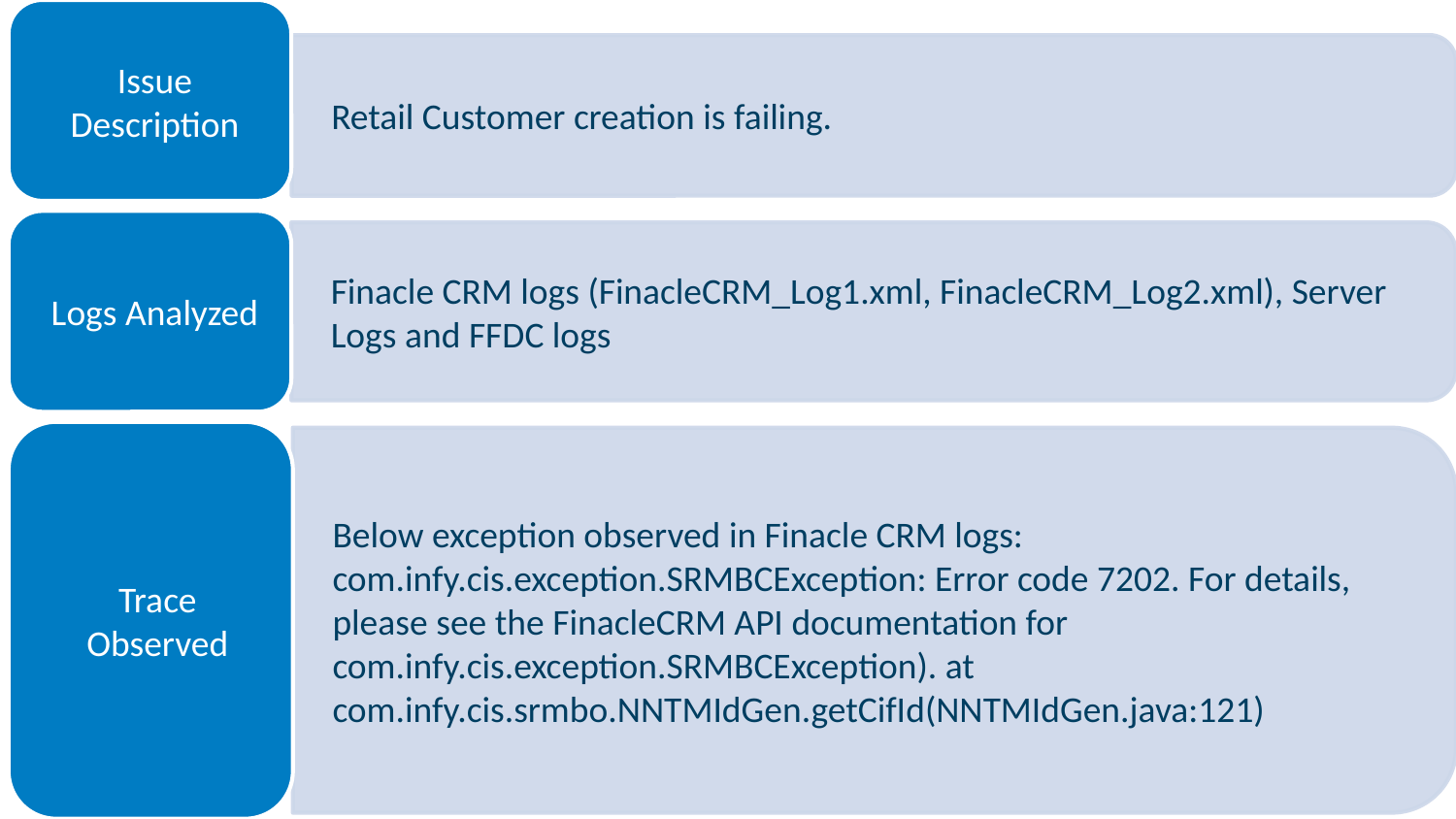

Retail Customer creation is failing.
Issue Description
Finacle CRM logs (FinacleCRM_Log1.xml, FinacleCRM_Log2.xml), Server Logs and FFDC logs
Logs Analyzed
Below exception observed in Finacle CRM logs:
com.infy.cis.exception.SRMBCException: Error code 7202. For details, please see the FinacleCRM API documentation for com.infy.cis.exception.SRMBCException). at com.infy.cis.srmbo.NNTMIdGen.getCifId(NNTMIdGen.java:121)
Trace Observed